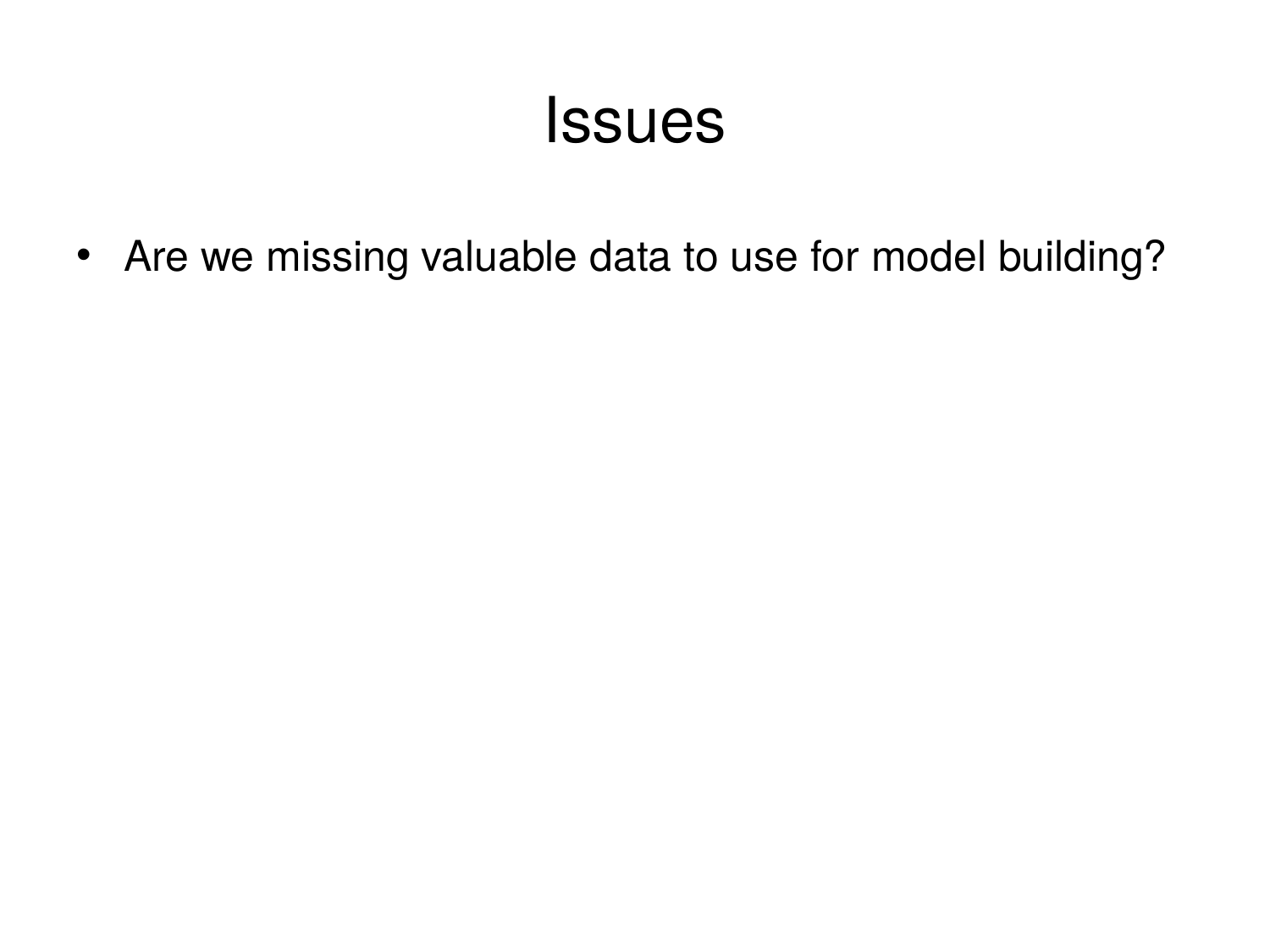

# Issues
Are we missing valuable data to use for model building?